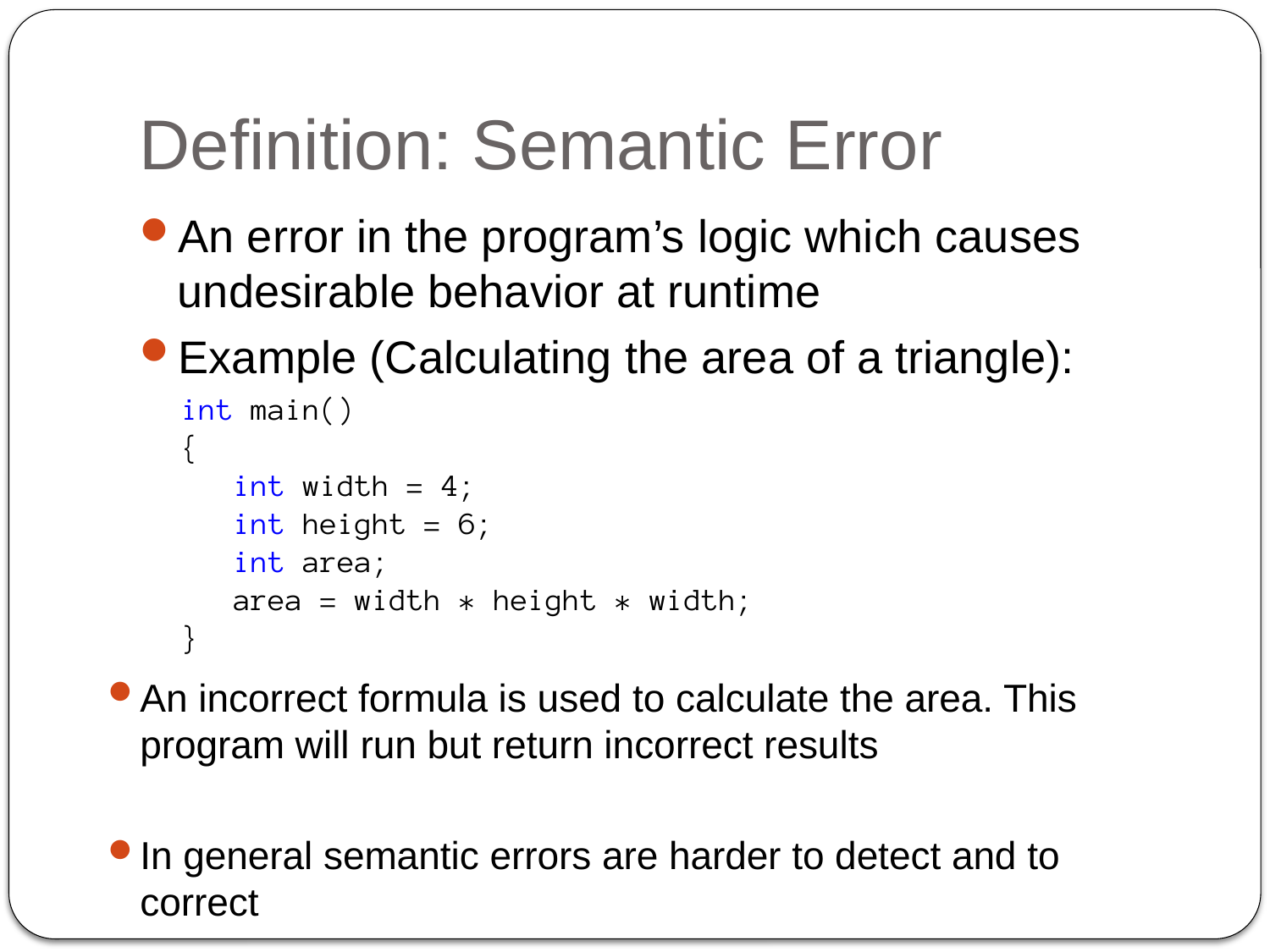

# Definition: Semantic Error
An error in the program’s logic which causes undesirable behavior at runtime
Example (Calculating the area of a triangle):
int main()
{
   int width = 4;
   int height = 6;
   int area;
   area = width * height * width;
}
An incorrect formula is used to calculate the area. This program will run but return incorrect results

In general semantic errors are harder to detect and to correct